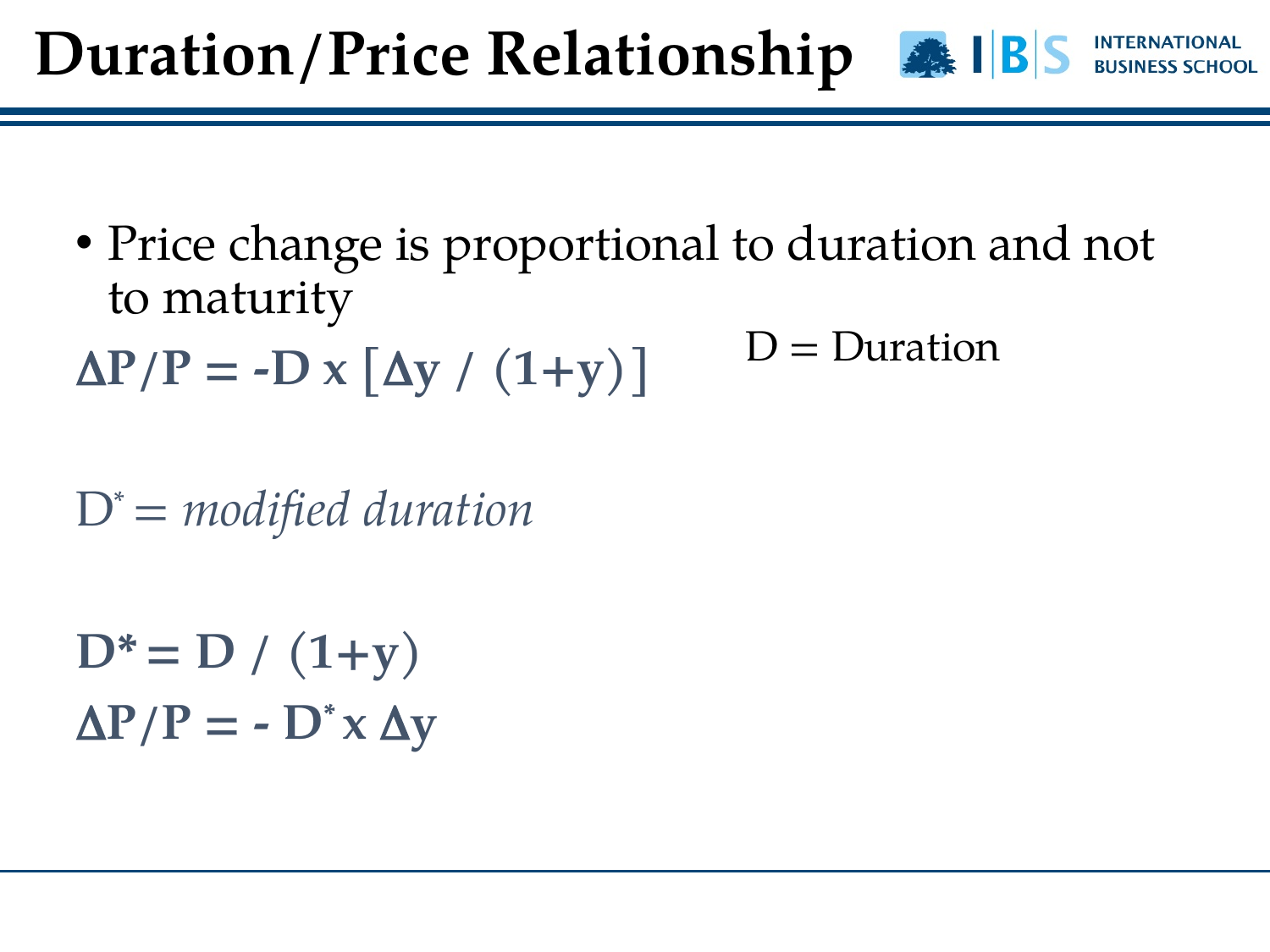

Duration/Price Relationship
Price change is proportional to duration and not to maturity
ΔP/P = -D x [Δy / (1+y)]

D* = modified duration

D* = D / (1+y)
ΔP/P = - D* x Δy
D = Duration